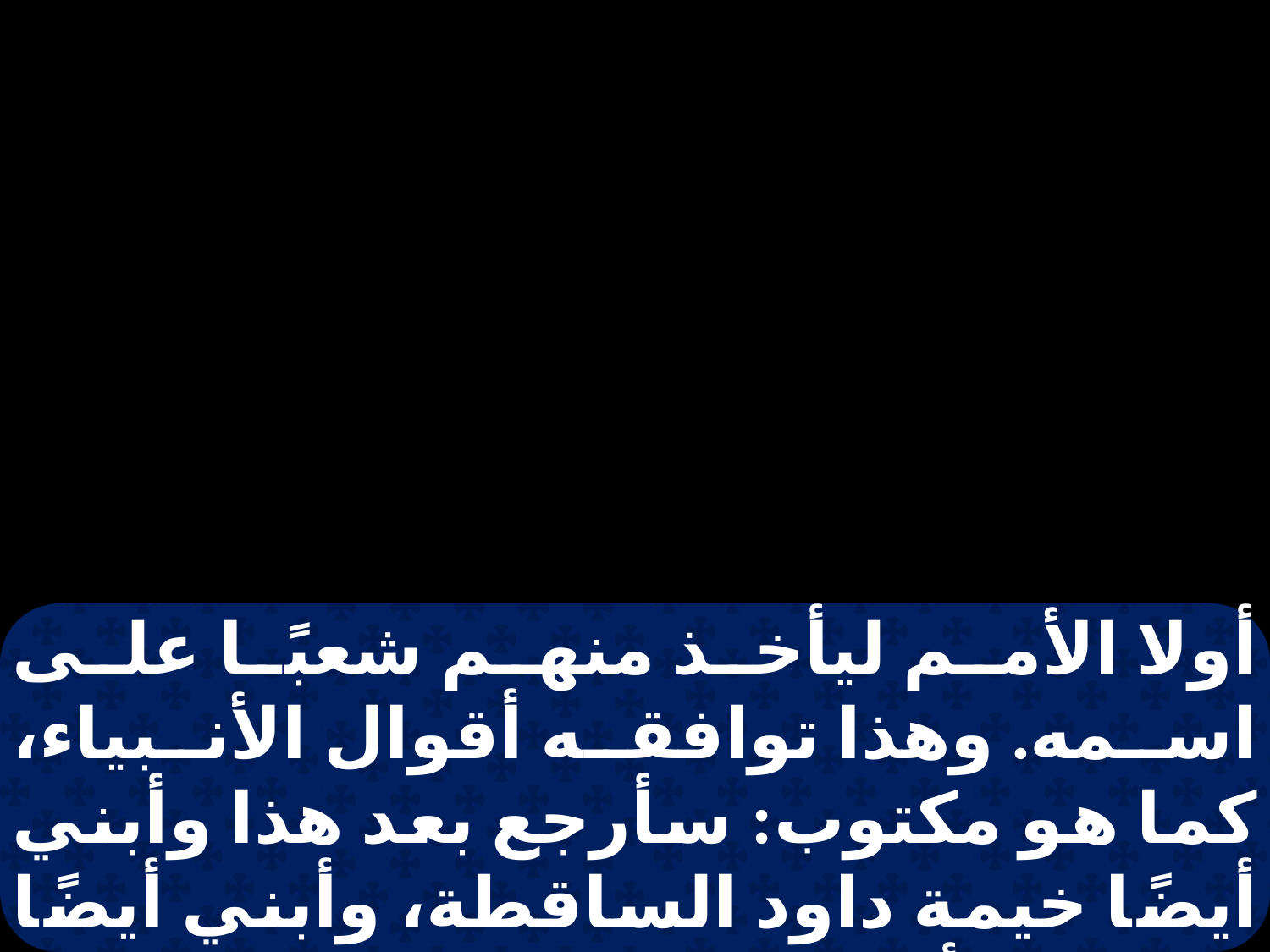

أولا الأمم ليأخذ منهم شعبًا على اسمه. وهذا توافقه أقوال الأنبياء، كما هو مكتوب: سأرجع بعد هذا وأبني أيضًا خيمة داود الساقطة، وأبني أيضًا ردمها وأقيمها ثانية، لكي يطلب الباقون من الناس الرب، وجميع الأمم